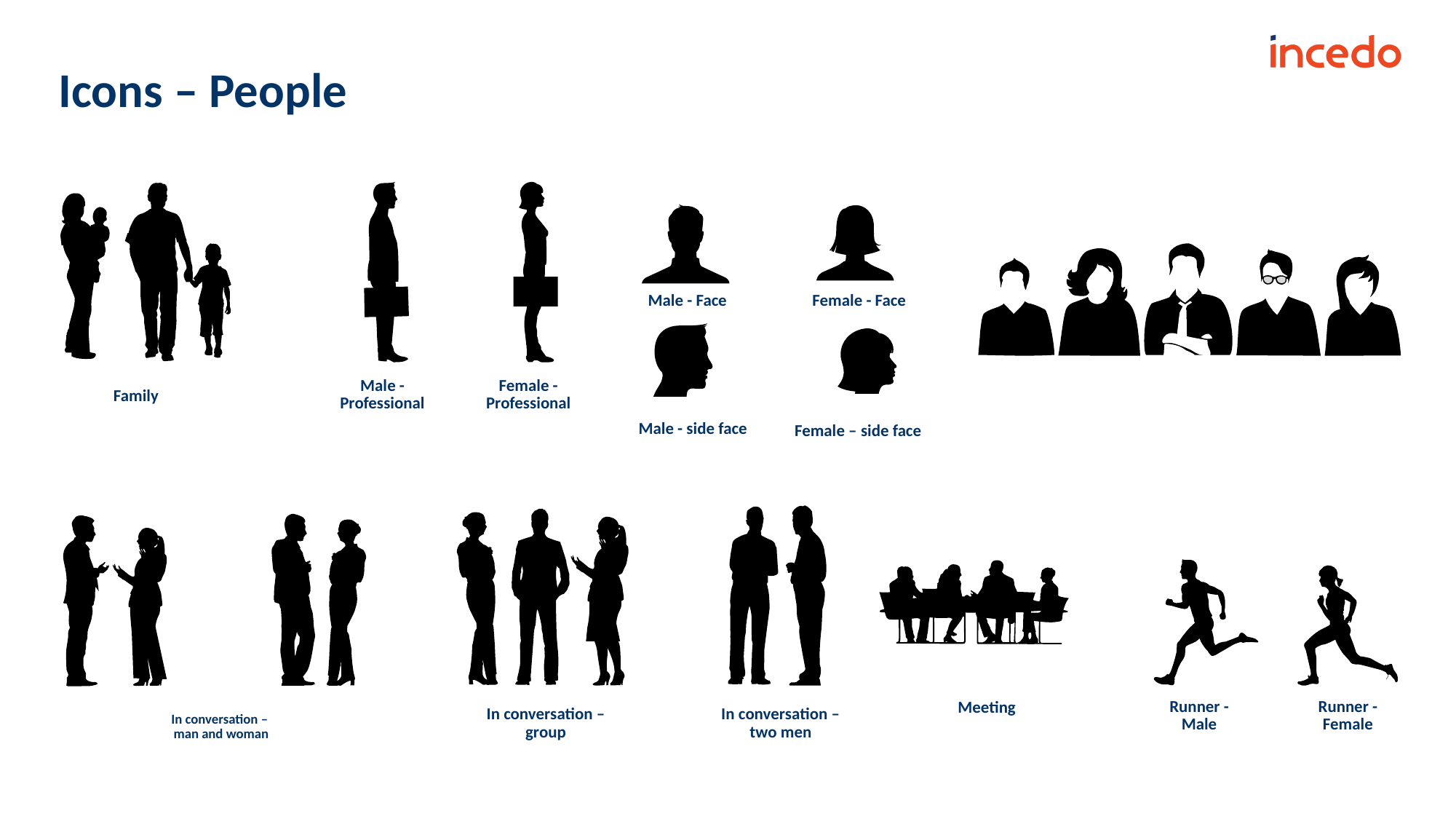

# Icons – People

Male - Face
Female - Face

Family
Male - Professional
Female - Professional
Male - side face
Female – side face

In conversation –
man and woman
In conversation – group
In conversation – two men
Meeting
Runner - Male
Runner - Female